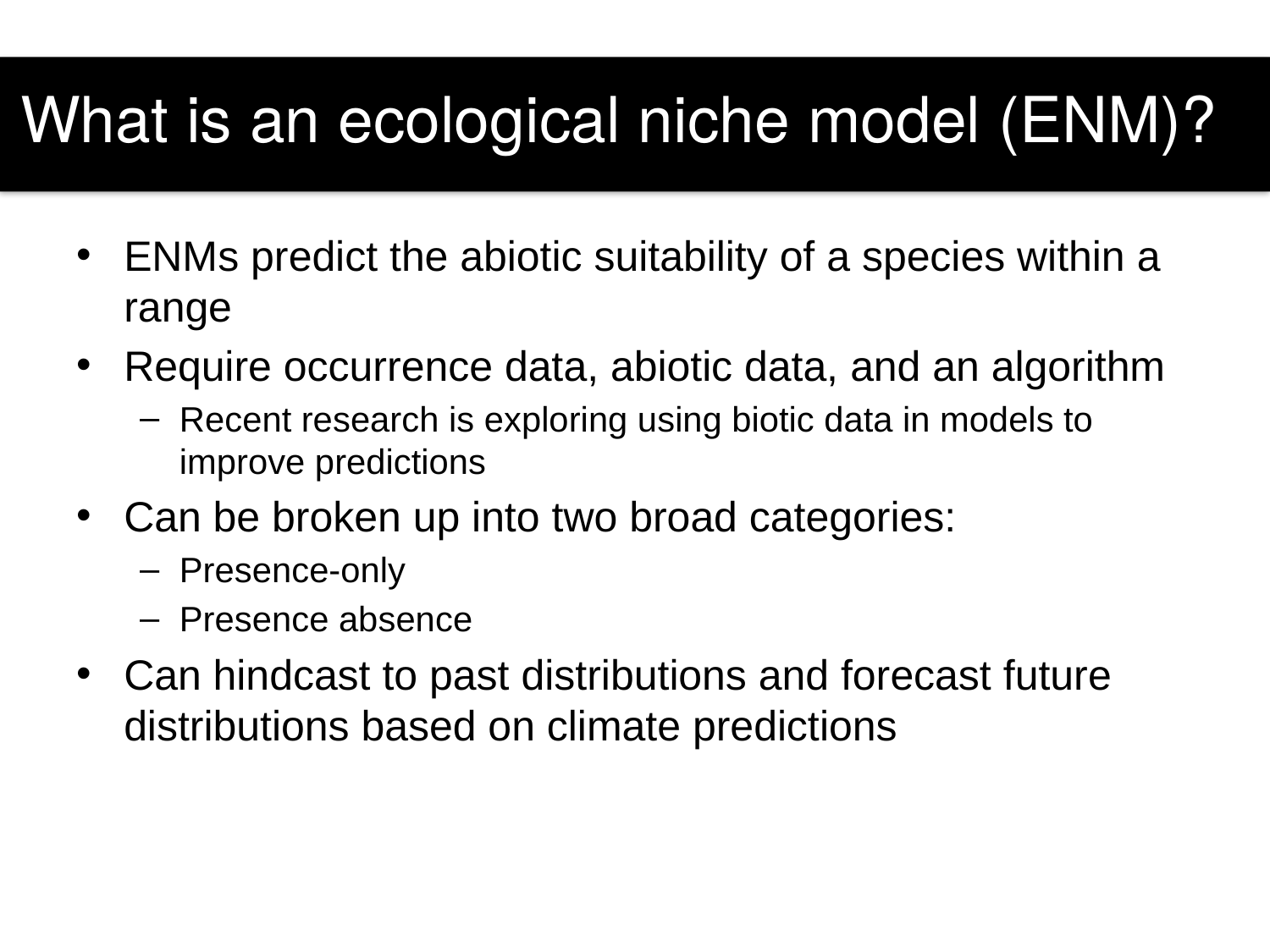

What is an ecological niche model (ENM)?
#

ENMs predict the abiotic suitability of a species within a range
Require occurrence data, abiotic data, and an algorithm
Recent research is exploring using biotic data in models to improve predictions
Can be broken up into two broad categories:
Presence-only
Presence absence
Can hindcast to past distributions and forecast future distributions based on climate predictions